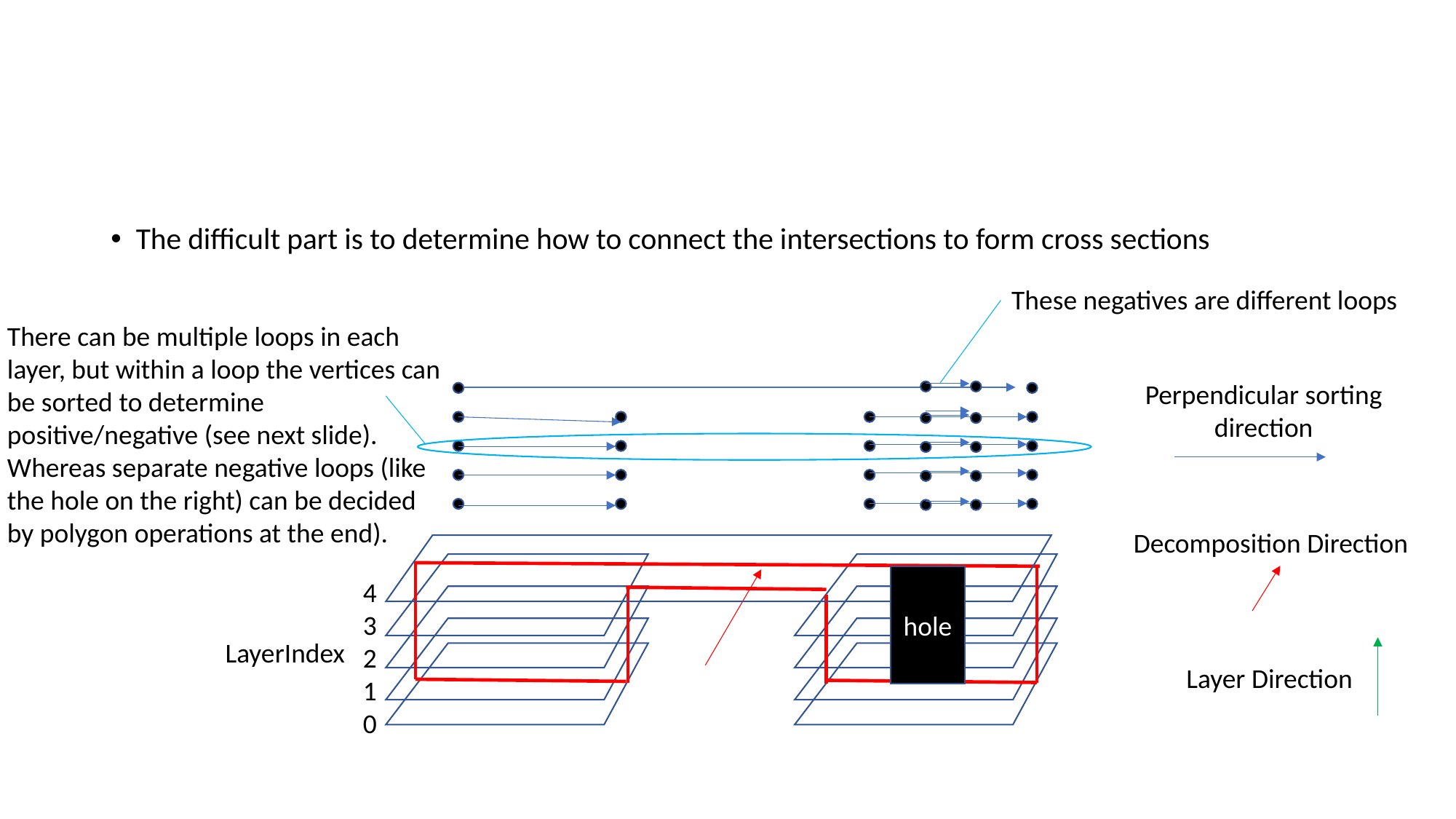

#
The difficult part is to determine how to connect the intersections to form cross sections

These negatives are different loops
There can be multiple loops in each layer, but within a loop the vertices can be sorted to determine positive/negative (see next slide). Whereas separate negative loops (like the hole on the right) can be decided by polygon operations at the end).
Perpendicular sorting direction

Decomposition Direction

hole
4
3
2
1
0

LayerIndex

Layer Direction